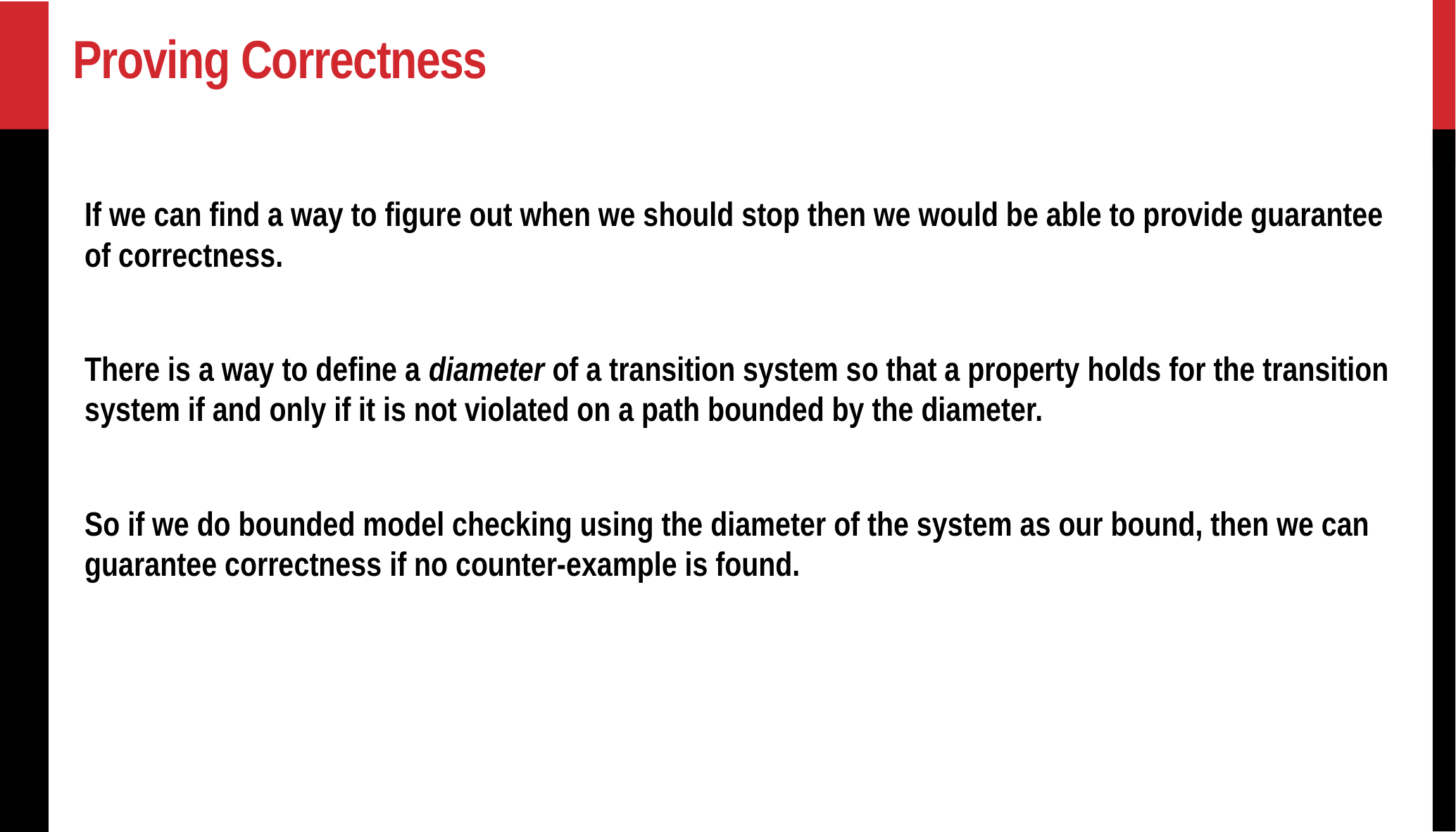

# Proving Correctness
If we can find a way to figure out when we should stop then we would be able to provide guarantee of correctness.

There is a way to define a diameter of a transition system so that a property holds for the transition system if and only if it is not violated on a path bounded by the diameter.

So if we do bounded model checking using the diameter of the system as our bound, then we can guarantee correctness if no counter-example is found.